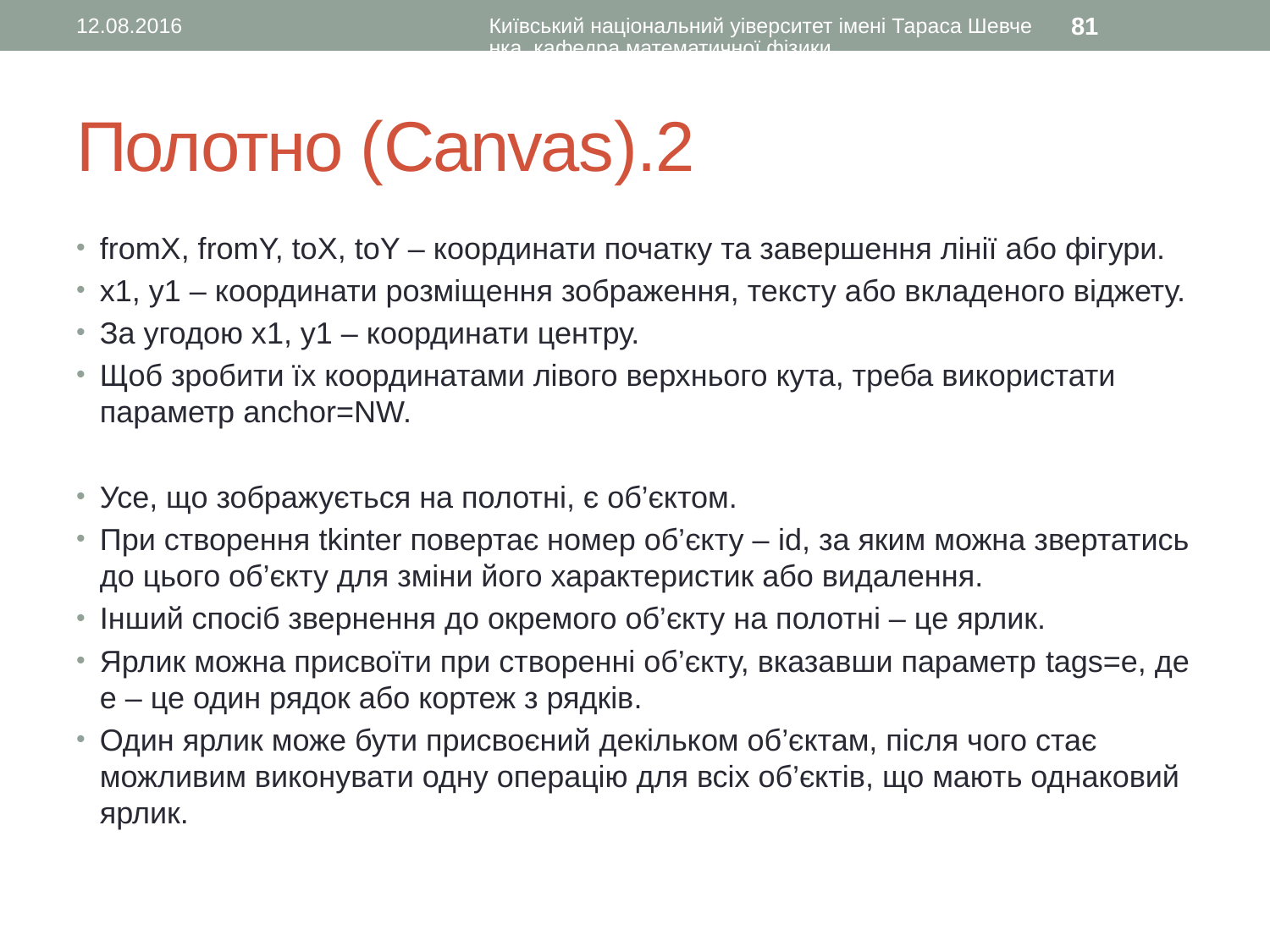

12.08.2016
Київський національний уіверситет імені Тараса Шевченка, кафедра математичної фізики
81
# Полотно (Canvas).2
fromX, fromY, toX, toY – координати початку та завершення лінії або фігури.
x1, y1 – координати розміщення зображення, тексту або вкладеного віджету.
За угодою x1, y1 – координати центру.
Щоб зробити їх координатами лівого верхнього кута, треба використати параметр anchor=NW.

Усе, що зображується на полотні, є об’єктом.
При створення tkinter повертає номер об’єкту – id, за яким можна звертатись до цього об’єкту для зміни його характеристик або видалення.
Інший спосіб звернення до окремого об’єкту на полотні – це ярлик.
Ярлик можна присвоїти при створенні об’єкту, вказавши параметр tags=e, де e – це один рядок або кортеж з рядків.
Один ярлик може бути присвоєний декільком об’єктам, після чого стає можливим виконувати одну операцію для всіх об’єктів, що мають однаковий ярлик.